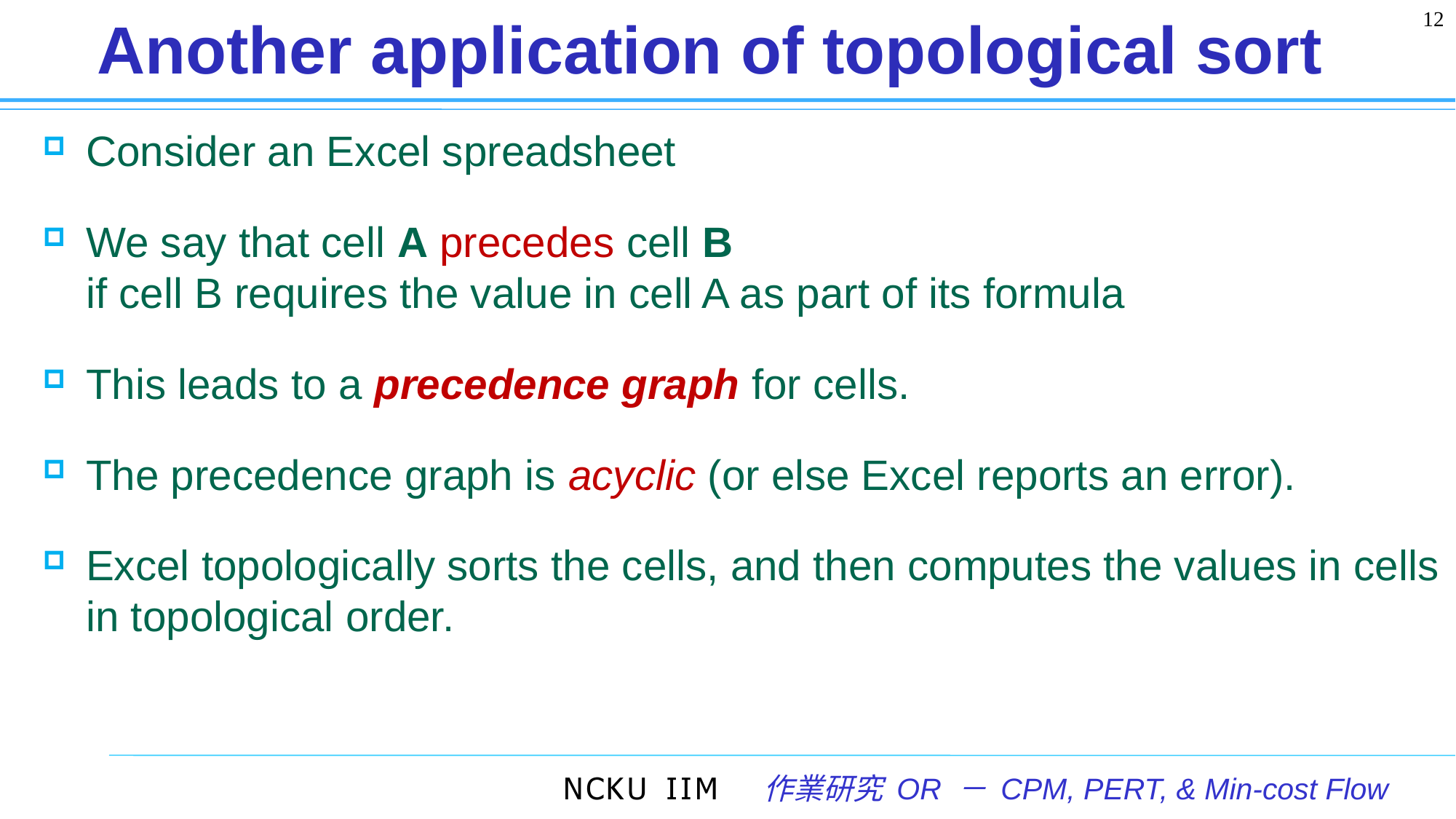

12
# Another application of topological sort
Consider an Excel spreadsheet

We say that cell A precedes cell B
if cell B requires the value in cell A as part of its formula

This leads to a precedence graph for cells.

The precedence graph is acyclic (or else Excel reports an error).

Excel topologically sorts the cells, and then computes the values in cells in topological order.